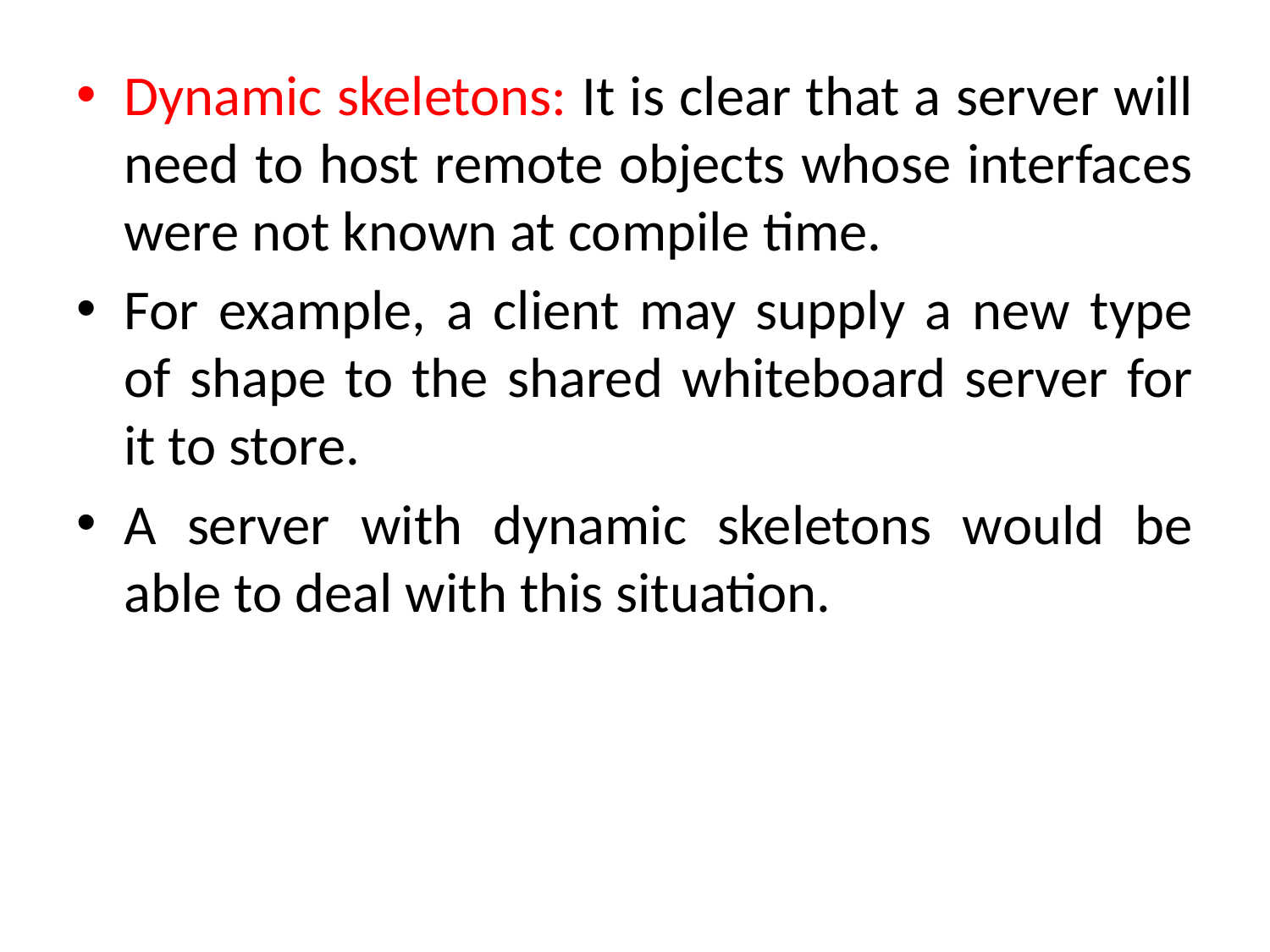

Dynamic skeletons: It is clear that a server will need to host remote objects whose interfaces were not known at compile time.
For example, a client may supply a new type of shape to the shared whiteboard server for it to store.
A server with dynamic skeletons would be able to deal with this situation.